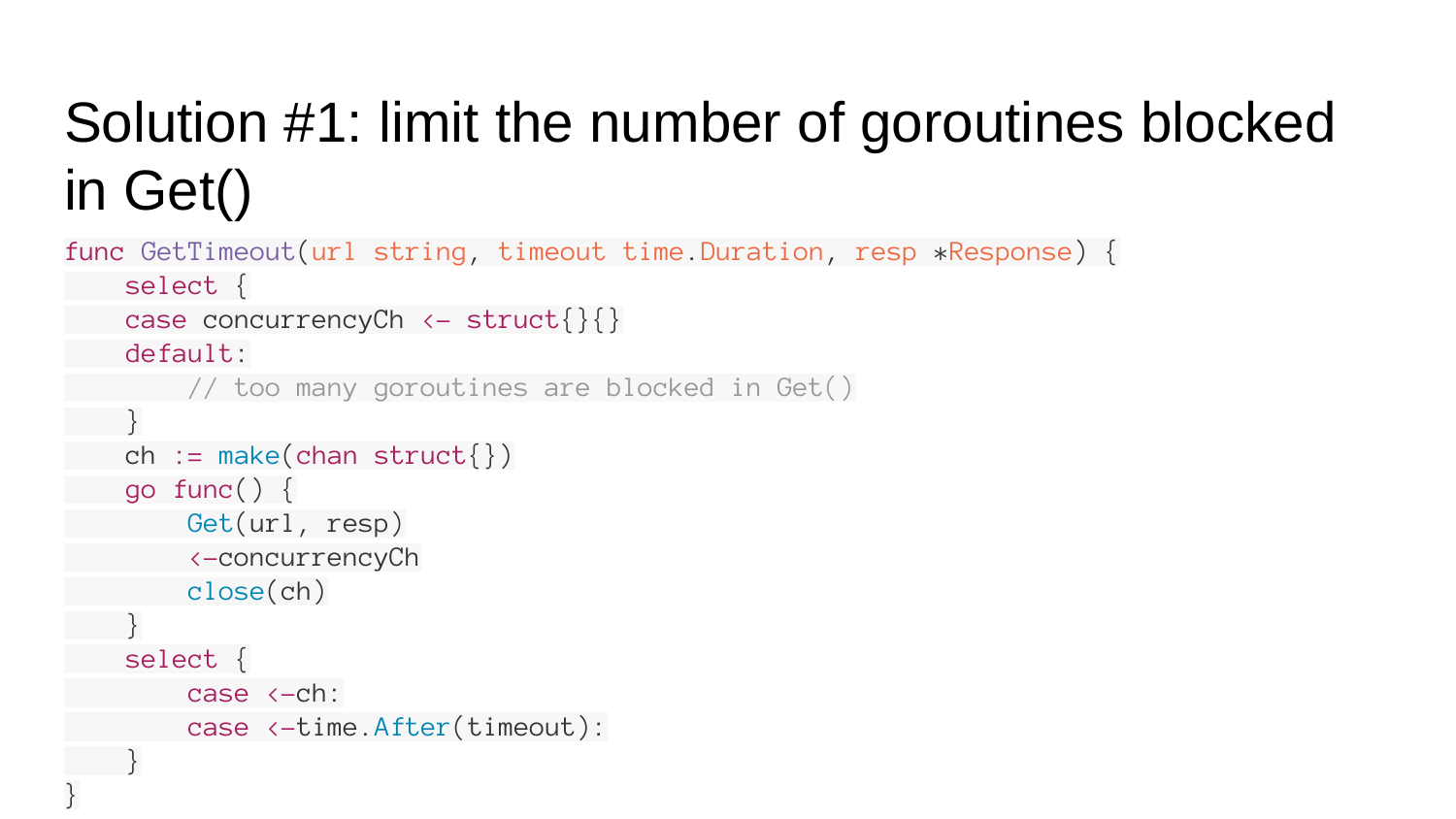

# Solution #1: limit the number of goroutines blocked in Get()
func GetTimeout(url string, timeout time.Duration, resp *Response) {
    select {
    case concurrencyCh <- struct{}{}
    default:
        // too many goroutines are blocked in Get()
    }
    ch := make(chan struct{})
    go func() {
        Get(url, resp)
        <-concurrencyCh
        close(ch)
    }
    select {
        case <-ch:
        case <-time.After(timeout):
    }
}